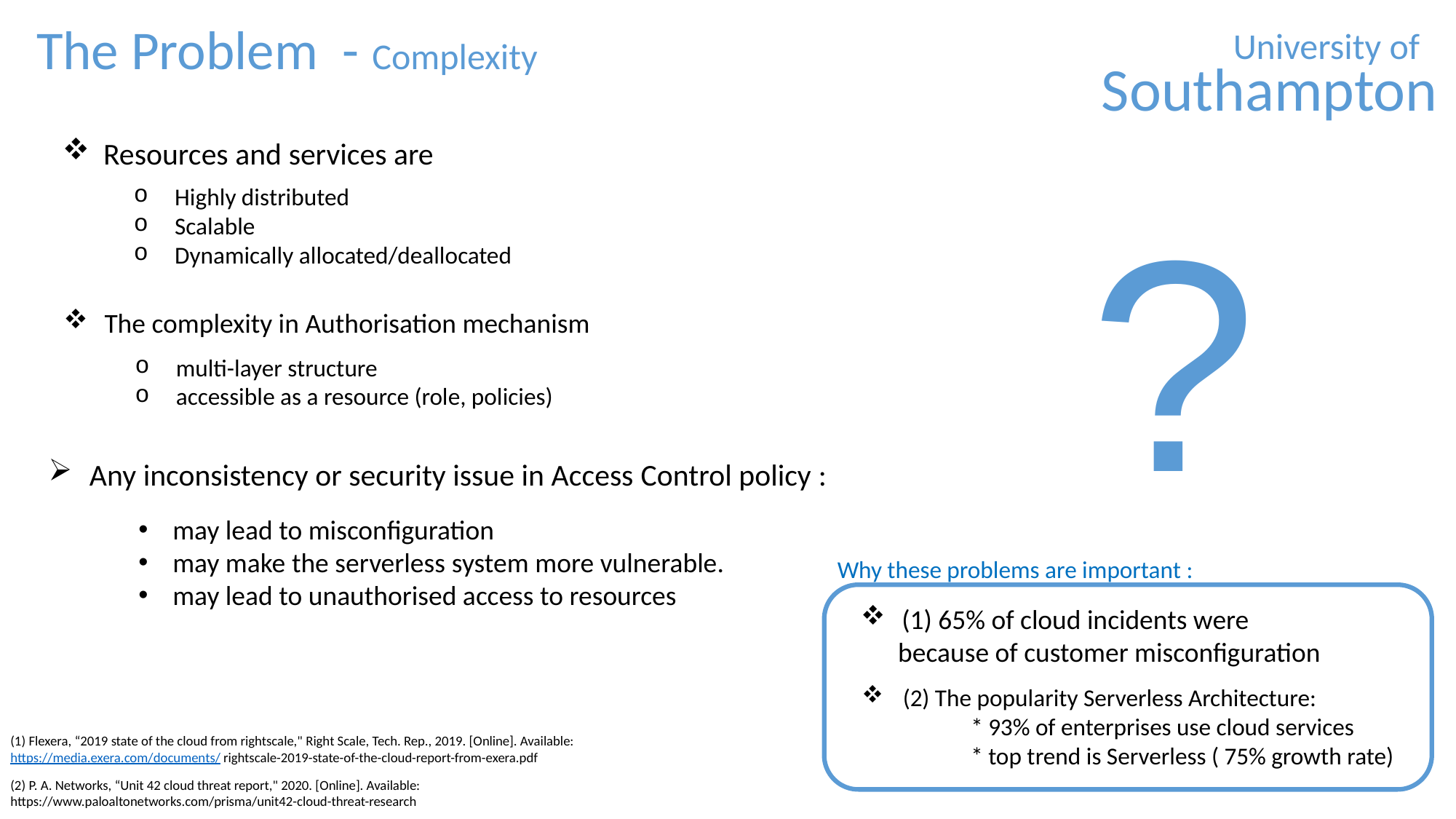

The Problem  - Complexity
University of
Southampton
Resources and services are
?
Highly distributed
Scalable
Dynamically allocated/deallocated
The complexity in Authorisation mechanism
multi-layer structure
accessible as a resource (role, policies)
Any inconsistency or security issue in Access Control policy :
may lead to misconfiguration
may make the serverless system more vulnerable.
may lead to unauthorised access to resources
Why these problems are important :

(1) 65% of cloud incidents were
      because of customer misconfiguration
(2) The popularity Serverless Architecture:
 	* 93% of enterprises use cloud services
	* top trend is Serverless ( 75% growth rate)
(1) Flexera, “2019 state of the cloud from rightscale," Right Scale, Tech. Rep., 2019. [Online]. Available: https://media.exera.com/documents/ rightscale-2019-state-of-the-cloud-report-from-exera.pdf
(2) P. A. Networks, “Unit 42 cloud threat report," 2020. [Online]. Available: https://www.paloaltonetworks.com/prisma/unit42-cloud-threat-research